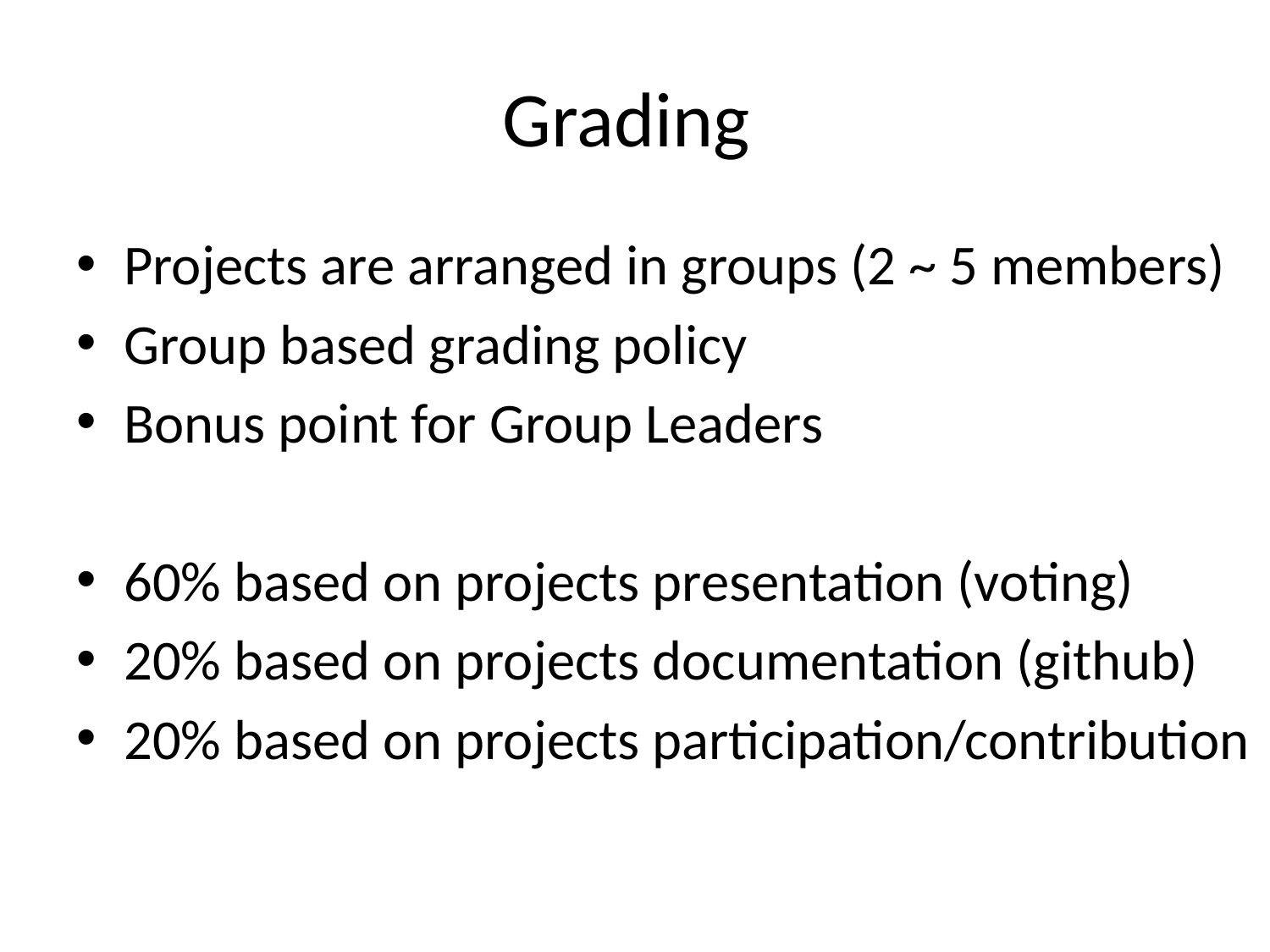

# Grading
Projects are arranged in groups (2 ~ 5 members)
Group based grading policy
Bonus point for Group Leaders

60% based on projects presentation (voting)
20% based on projects documentation (github)
20% based on projects participation/contribution